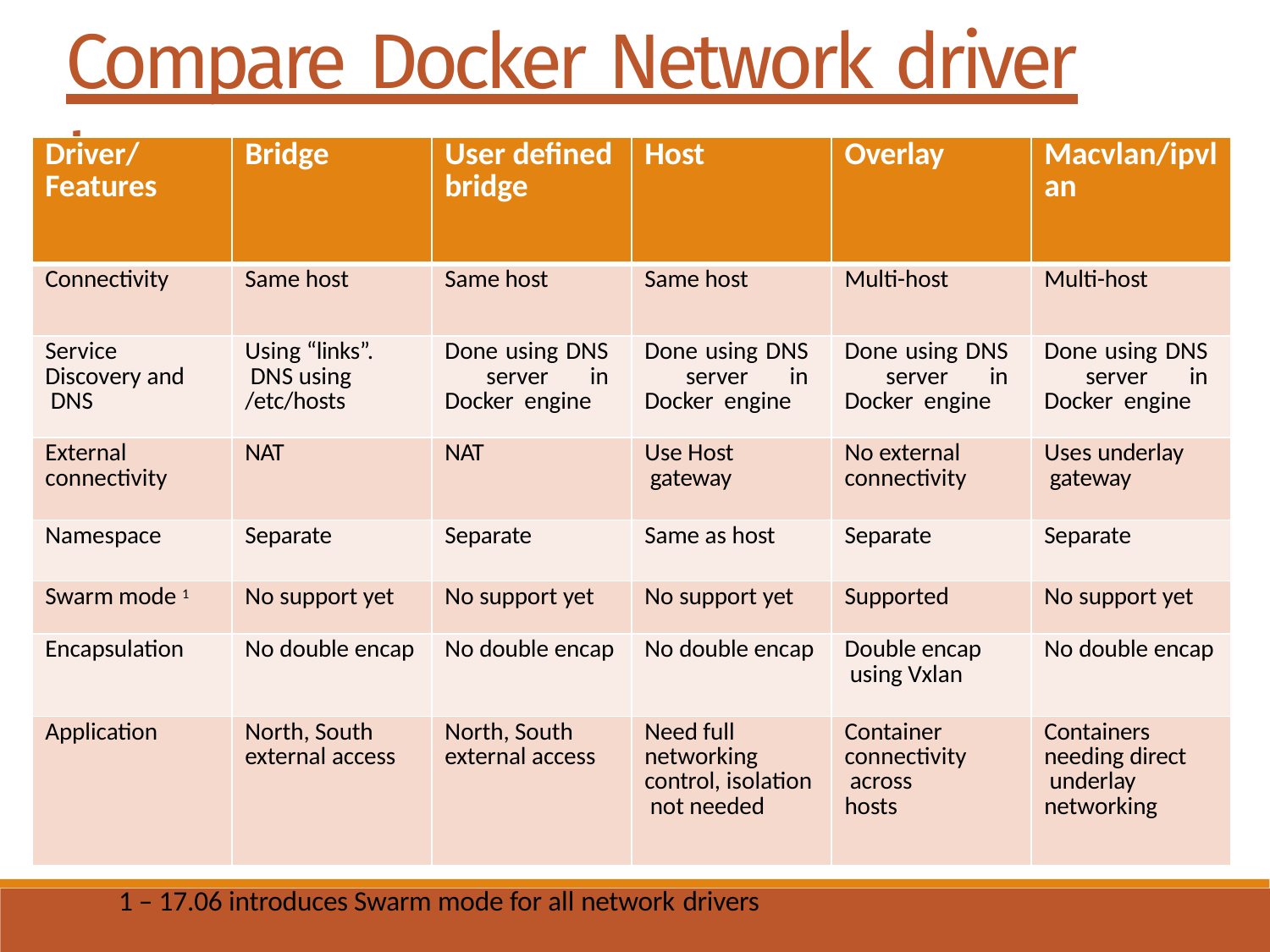

# Compare Docker Network driver types
| Driver/ Features | Bridge | User defined bridge | Host | Overlay | Macvlan/ipvl an |
| --- | --- | --- | --- | --- | --- |
| Connectivity | Same host | Same host | Same host | Multi-host | Multi-host |
| Service Discovery and DNS | Using “links”. DNS using /etc/hosts | Done using DNS server in Docker engine | Done using DNS server in Docker engine | Done using DNS server in Docker engine | Done using DNS server in Docker engine |
| External connectivity | NAT | NAT | Use Host gateway | No external connectivity | Uses underlay gateway |
| Namespace | Separate | Separate | Same as host | Separate | Separate |
| Swarm mode 1 | No support yet | No support yet | No support yet | Supported | No support yet |
| Encapsulation | No double encap | No double encap | No double encap | Double encap using Vxlan | No double encap |
| Application | North, South external access | North, South external access | Need full networking control, isolation not needed | Container connectivity across hosts | Containers needing direct underlay networking |
1 – 17.06 introduces Swarm mode for all network drivers